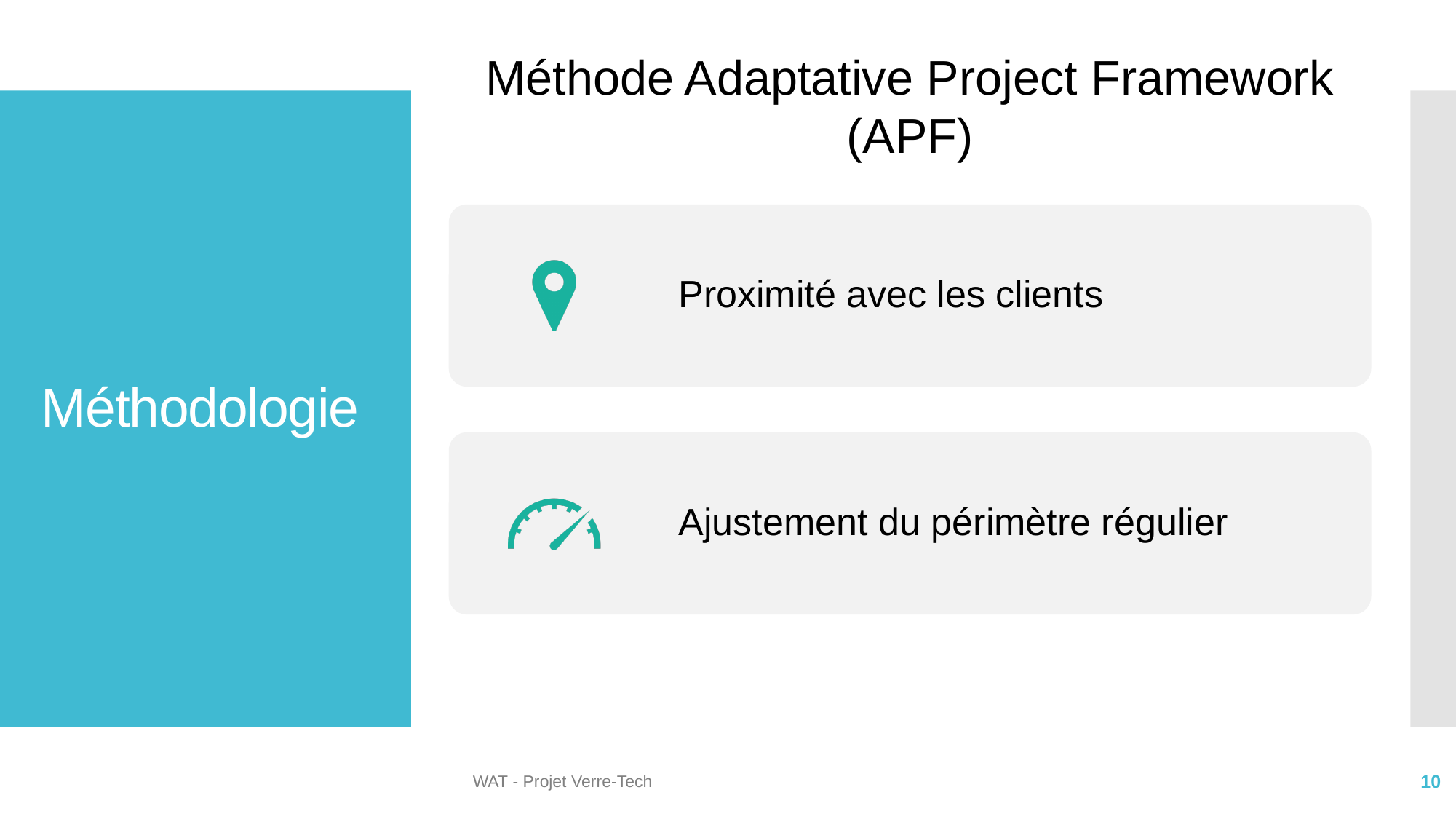

Méthode Adaptative Project Framework (APF)
Proximité avec les clients
Ajustement du périmètre régulier
# Méthodologie
WAT - Projet Verre-Tech
10